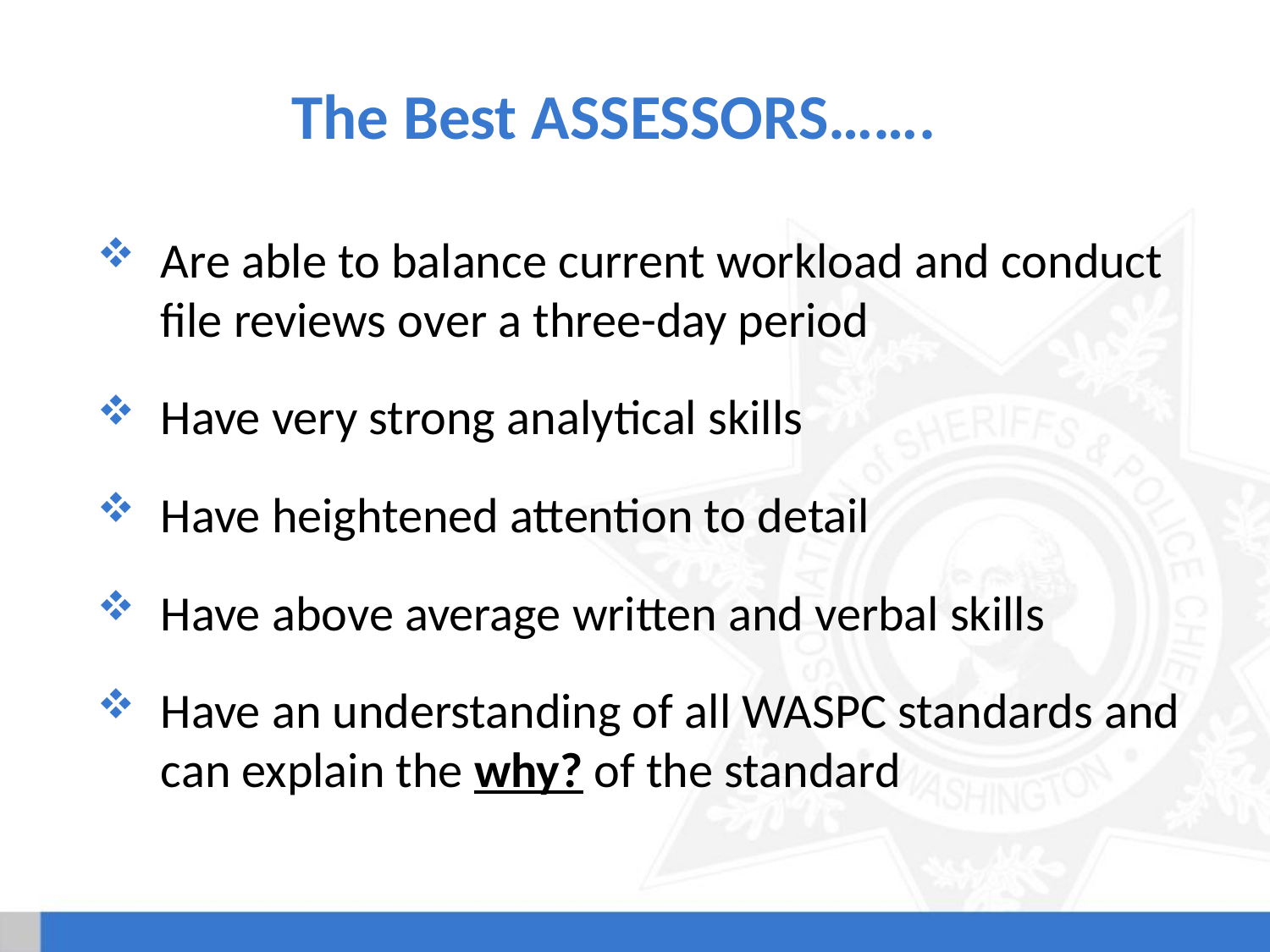

# The Best ASSESSORS…….
Are able to balance current workload and conduct file reviews over a three-day period
Have very strong analytical skills
Have heightened attention to detail
Have above average written and verbal skills
Have an understanding of all WASPC standards and can explain the why? of the standard